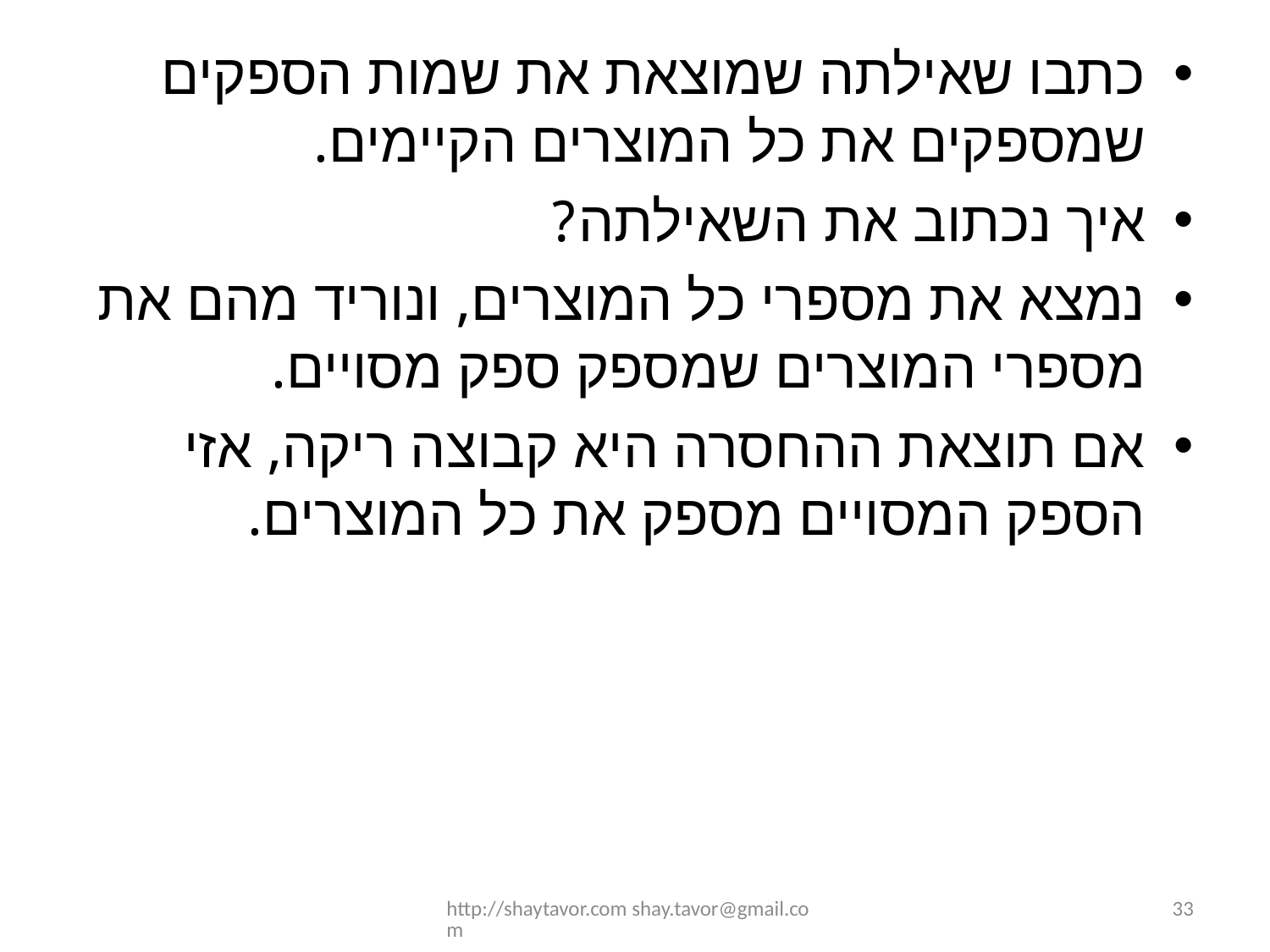

כתבו שאילתה שמוצאת את שמות הספקים שמספקים את כל המוצרים הקיימים.
איך נכתוב את השאילתה?
נמצא את מספרי כל המוצרים, ונוריד מהם את מספרי המוצרים שמספק ספק מסויים.
אם תוצאת ההחסרה היא קבוצה ריקה, אזי הספק המסויים מספק את כל המוצרים.
http://shaytavor.com shay.tavor@gmail.com
33